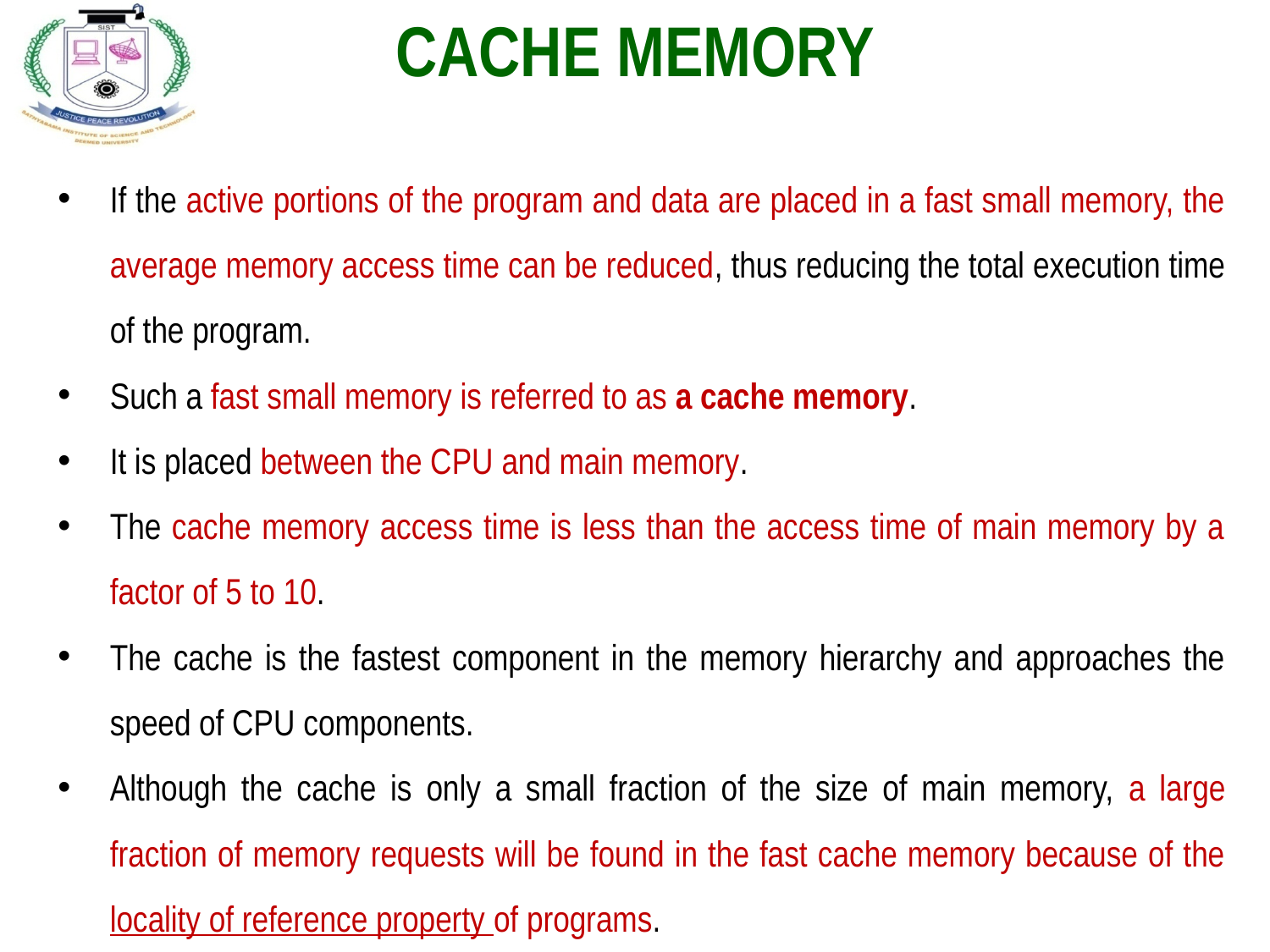

# CACHE MEMORY
If the active portions of the program and data are placed in a fast small memory, the average memory access time can be reduced, thus reducing the total execution time of the program.
Such a fast small memory is referred to as a cache memory.
It is placed between the CPU and main memory.
The cache memory access time is less than the access time of main memory by a factor of 5 to 10.
The cache is the fastest component in the memory hierarchy and approaches the speed of CPU components.
Although the cache is only a small fraction of the size of main memory, a large fraction of memory requests will be found in the fast cache memory because of the locality of reference property of programs.